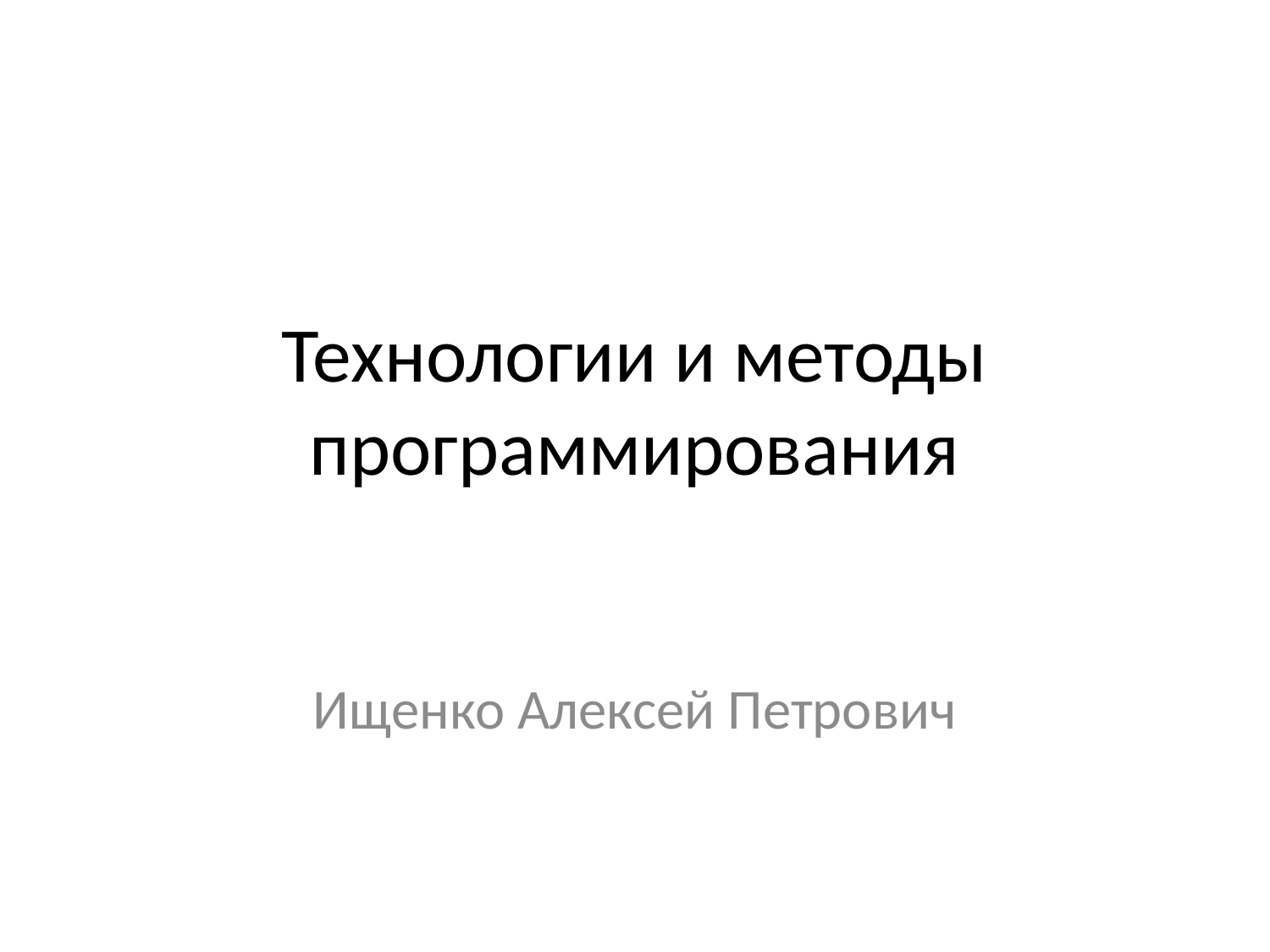

# Технологии и методы программирования
Ищенко Алексей Петрович